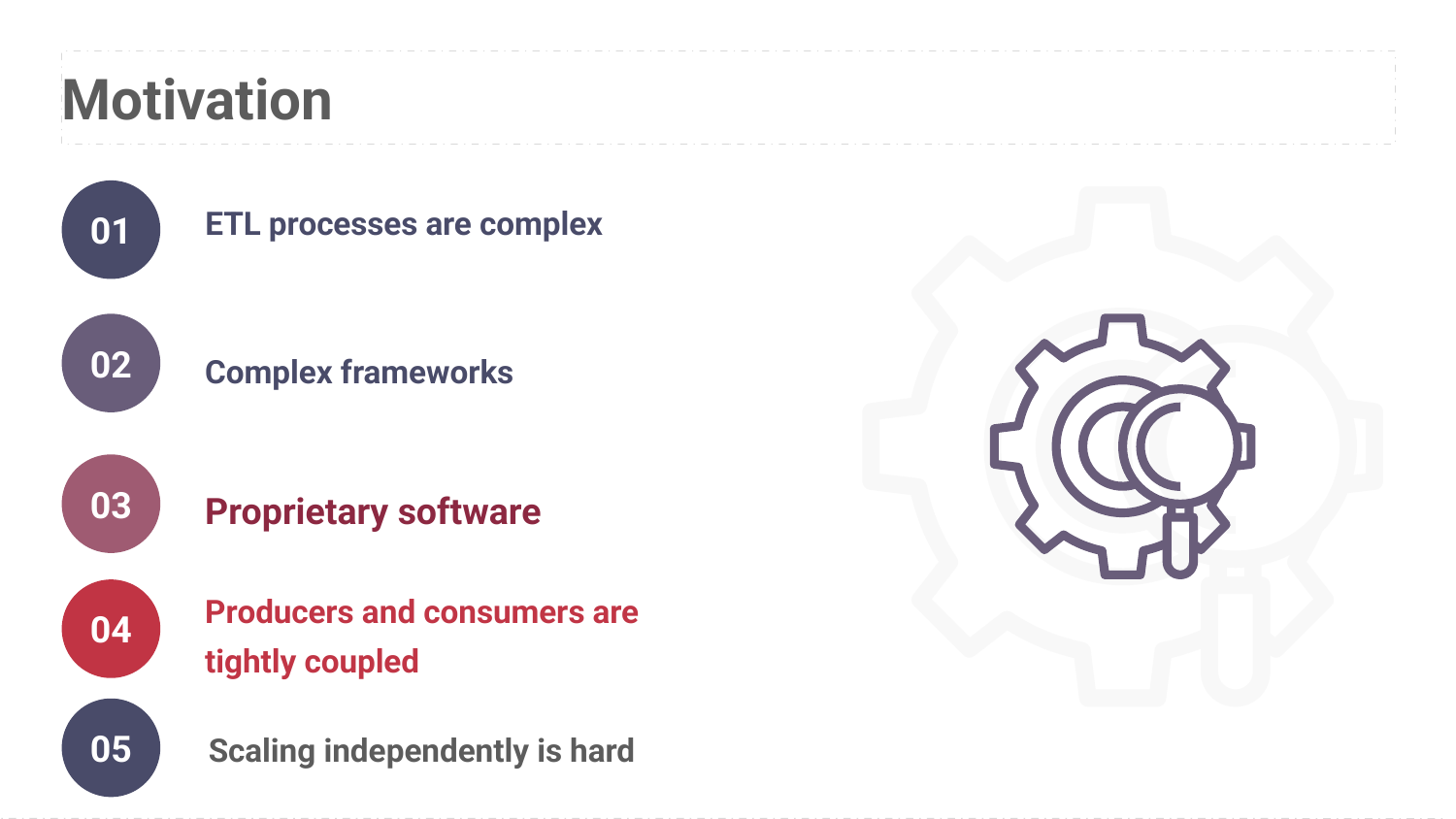

Motivation
ETL processes are complex
01

02
Complex frameworks
Proprietary software
03
04
Producers and consumers are tightly coupled
05
Scaling independently is hard